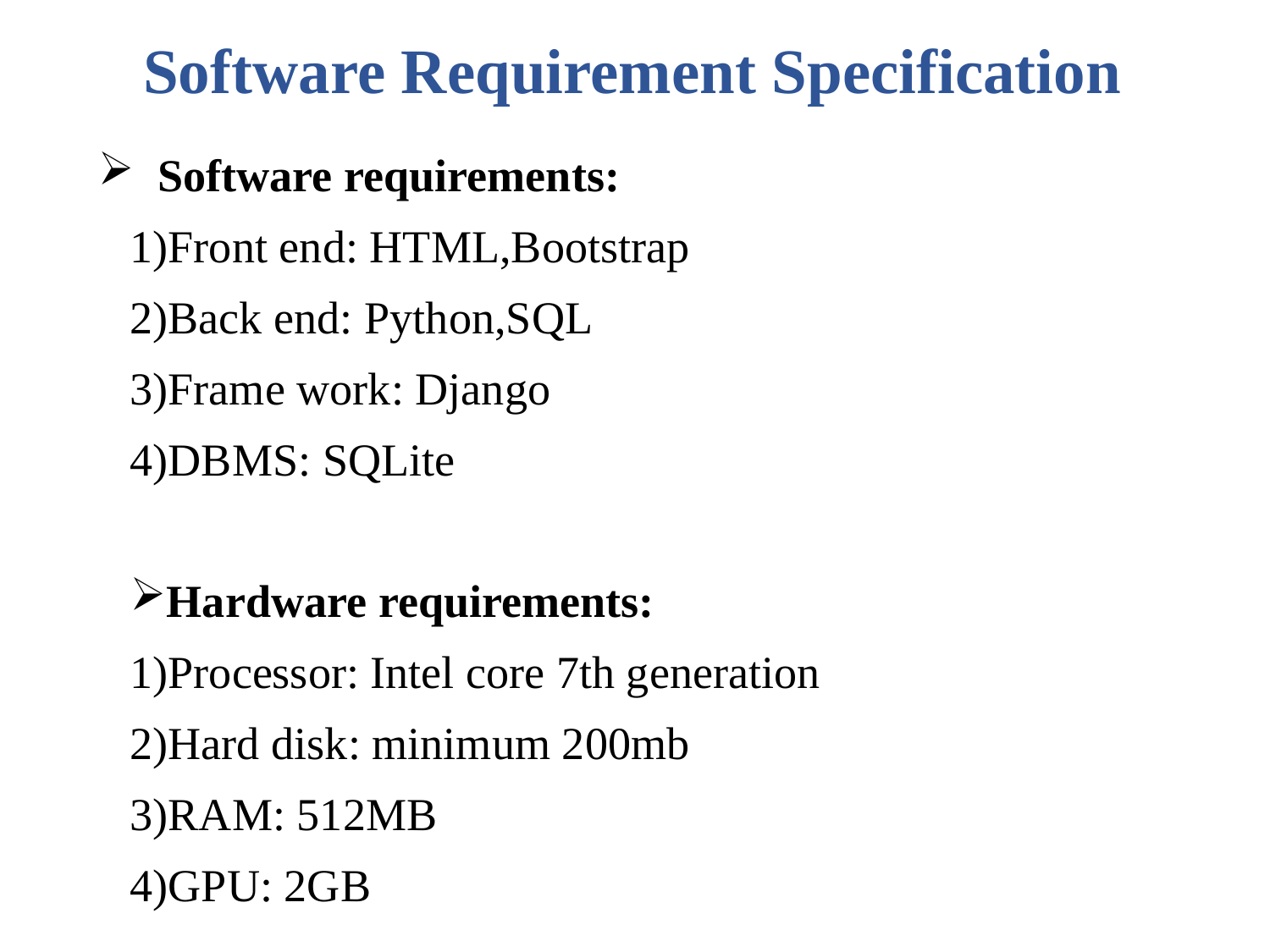

Software Requirement Specification
  Software requirements:
Front end: HTML,Bootstrap
Back end: Python,SQL
Frame work: Django
DBMS: SQLite

Hardware requirements:
Processor: Intel core 7th generation
Hard disk: minimum 200mb
RAM: 512MB
GPU: 2GB